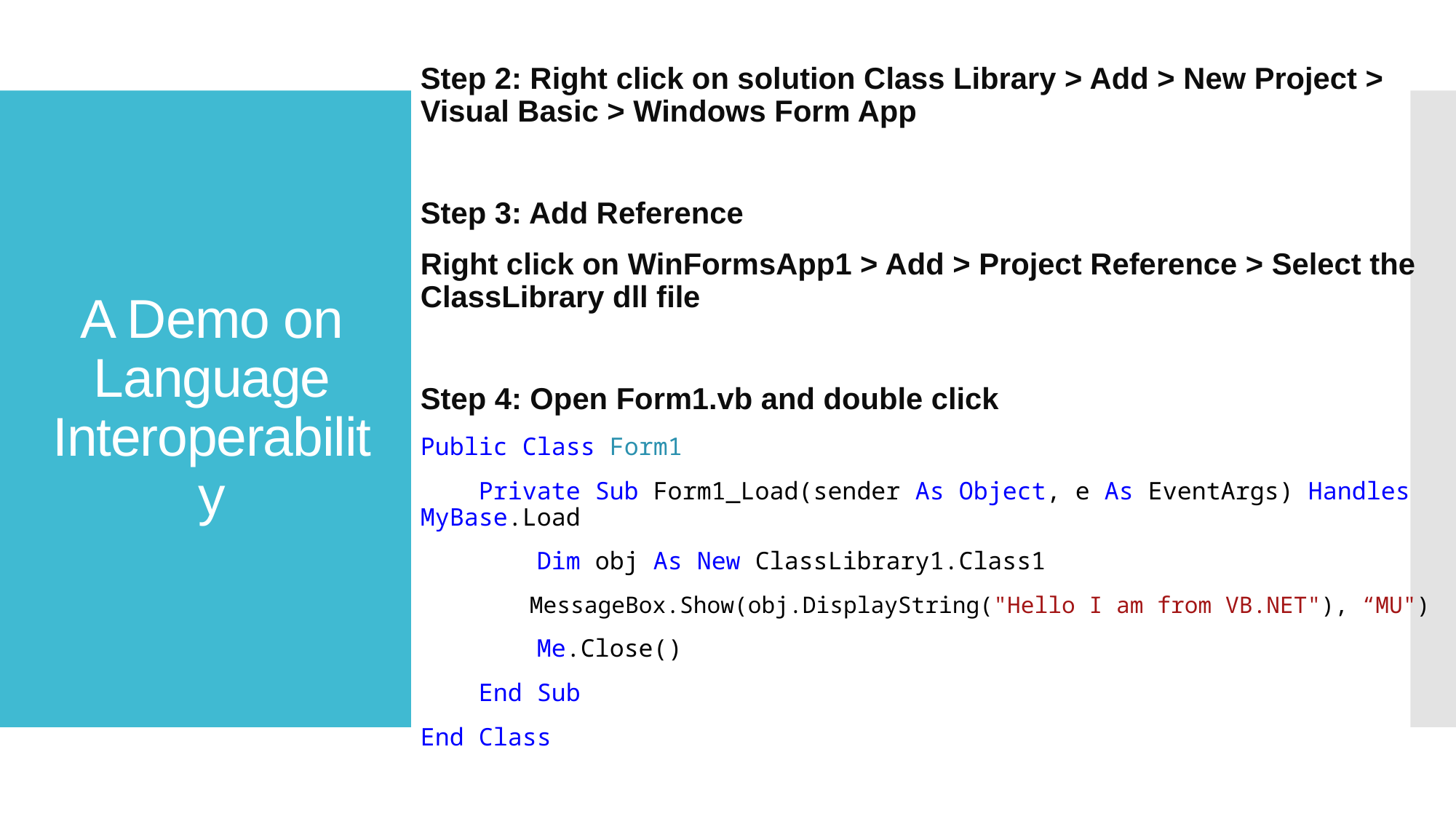

Step 2: Right click on solution Class Library > Add > New Project > Visual Basic > Windows Form App

Step 3: Add Reference
Right click on WinFormsApp1 > Add > Project Reference > Select the ClassLibrary dll file

Step 4: Open Form1.vb and double click
Public Class Form1
    Private Sub Form1_Load(sender As Object, e As EventArgs) Handles MyBase.Load
        Dim obj As New ClassLibrary1.Class1
        MessageBox.Show(obj.DisplayString("Hello I am from VB.NET"), “MU")
        Me.Close()
    End Sub
End Class
# A Demo on Language Interoperability